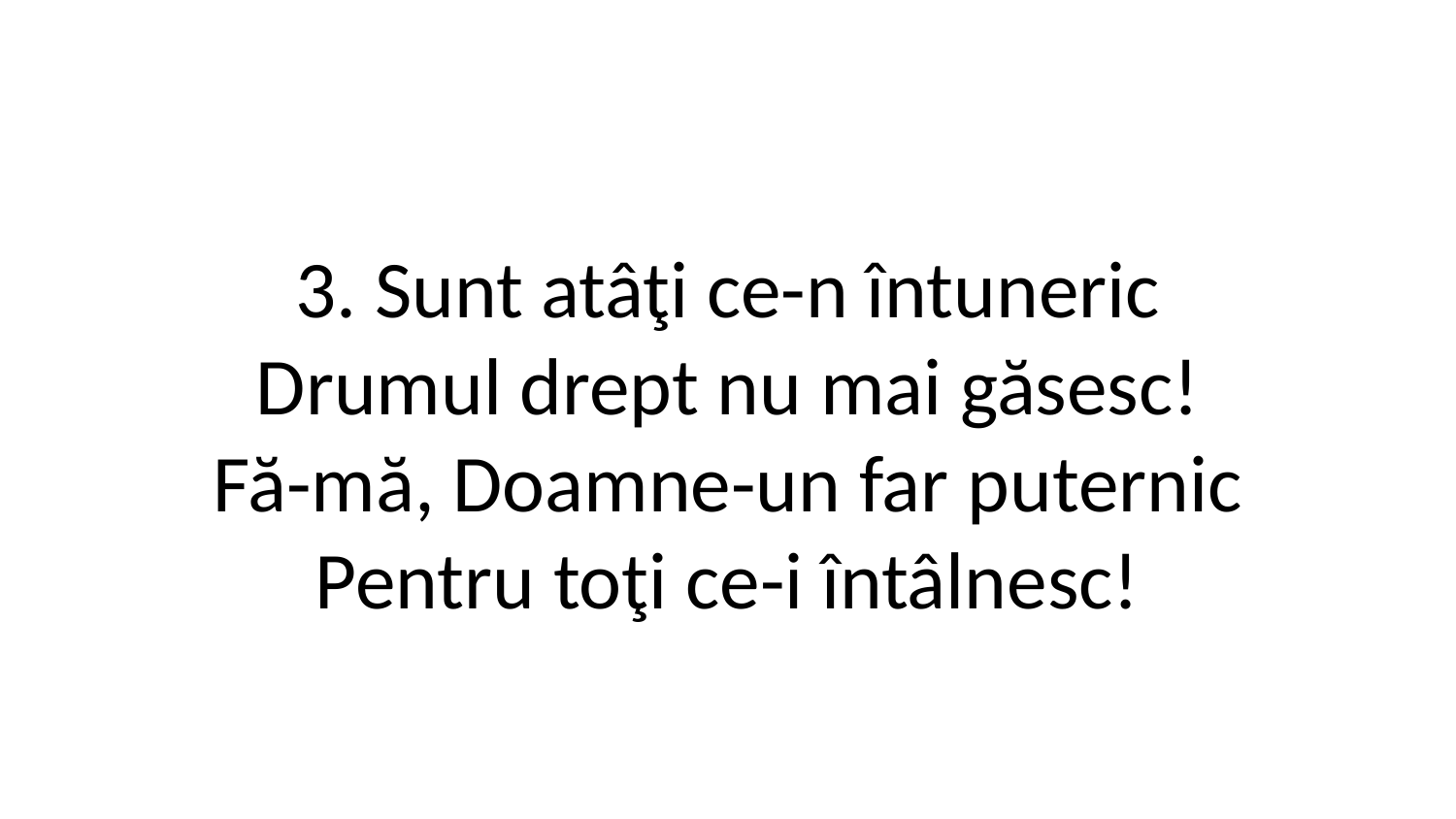

3. Sunt atâţi ce-n întuneric
Drumul drept nu mai găsesc!
Fă-mă, Doamne-un far puternic
Pentru toţi ce-i întâlnesc!